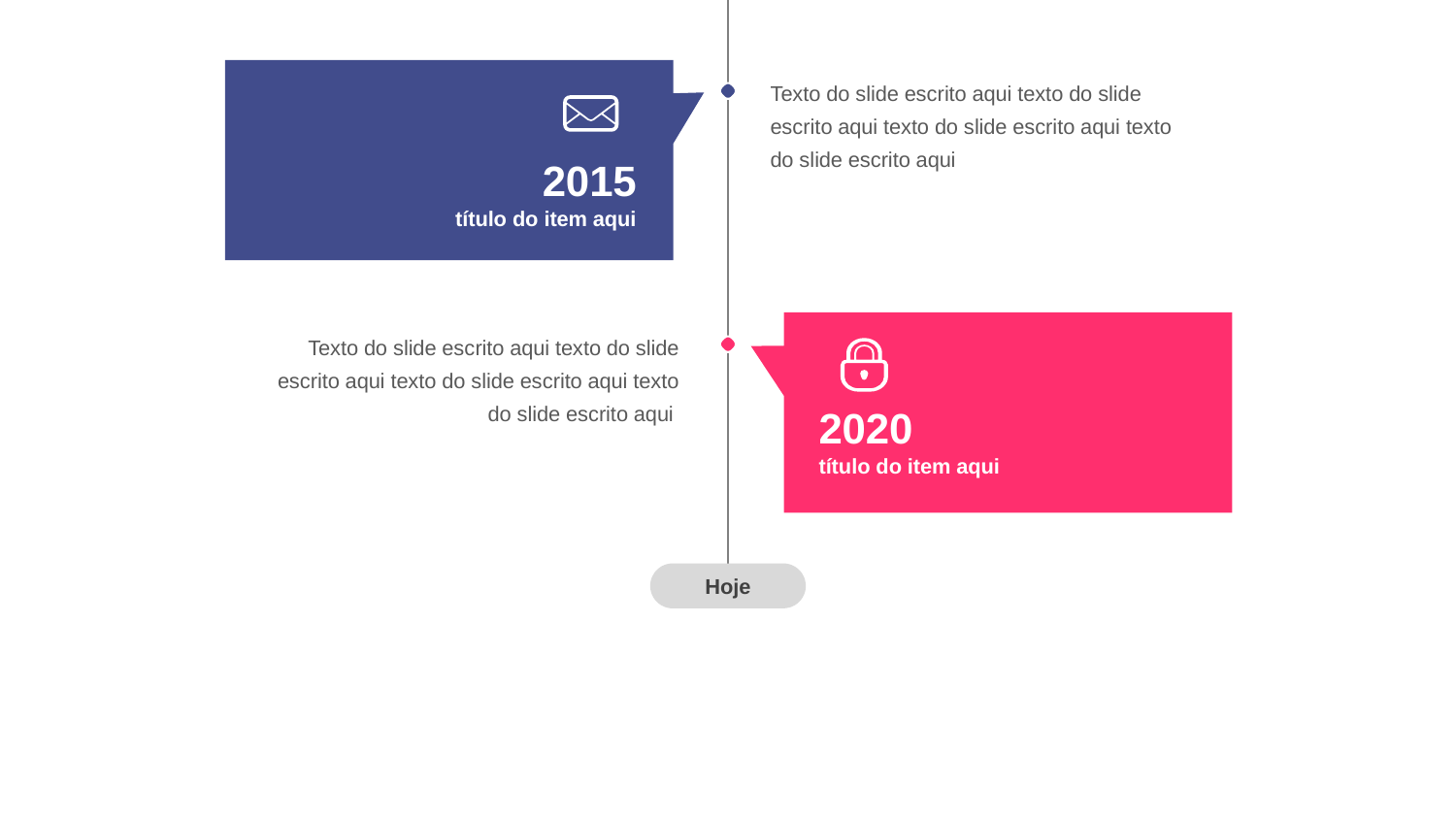

Texto do slide escrito aqui texto do slide escrito aqui texto do slide escrito aqui texto do slide escrito aqui

2015
título do item aqui

Texto do slide escrito aqui texto do slide escrito aqui texto do slide escrito aqui texto do slide escrito aqui

2020
título do item aqui
Hoje